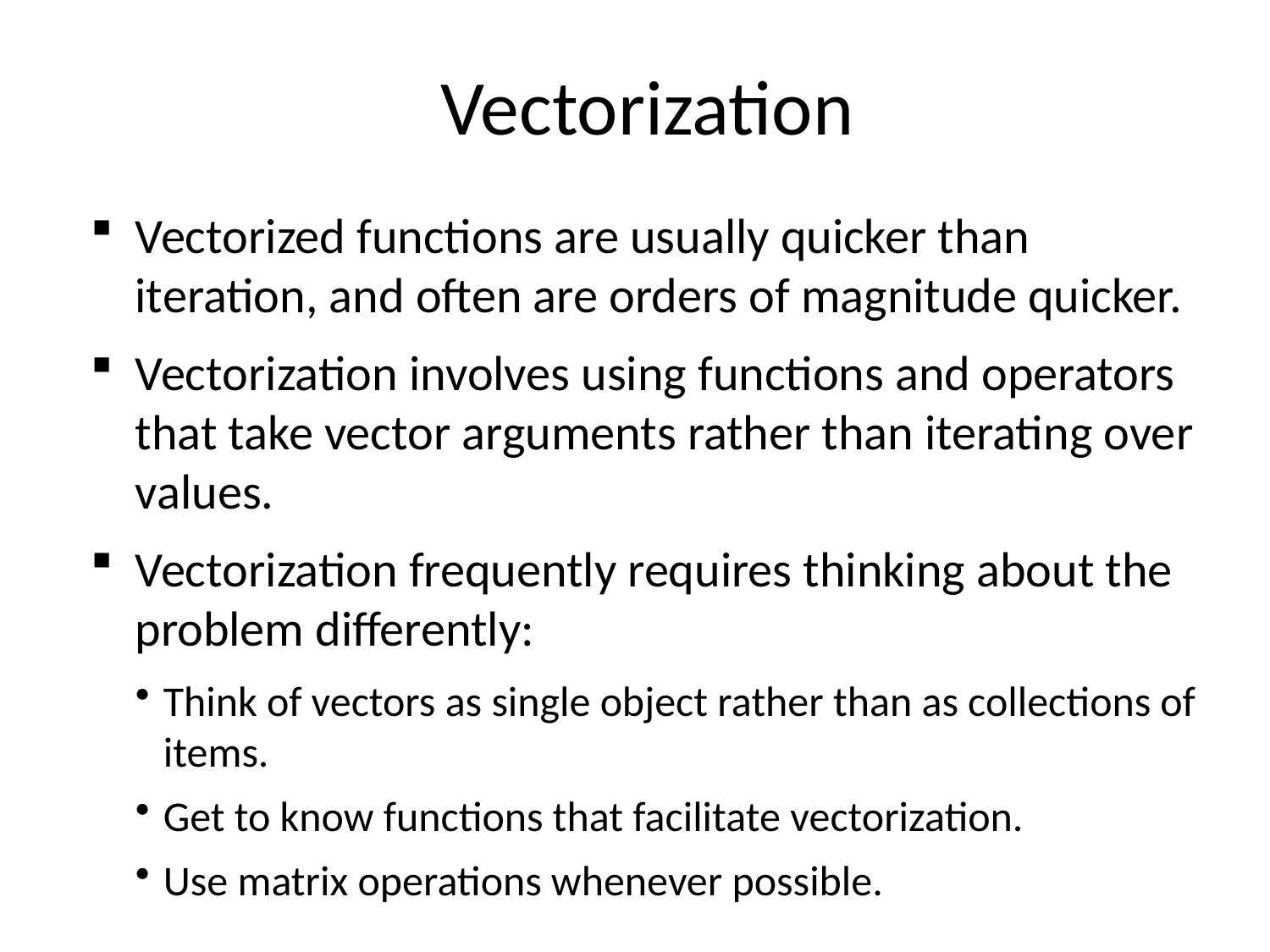

Vectorization
Vectorized functions are usually quicker than iteration, and often are orders of magnitude quicker.
Vectorization involves using functions and operators that take vector arguments rather than iterating over values.
Vectorization frequently requires thinking about the problem differently:
Think of vectors as single object rather than as collections of items.
Get to know functions that facilitate vectorization.
Use matrix operations whenever possible.